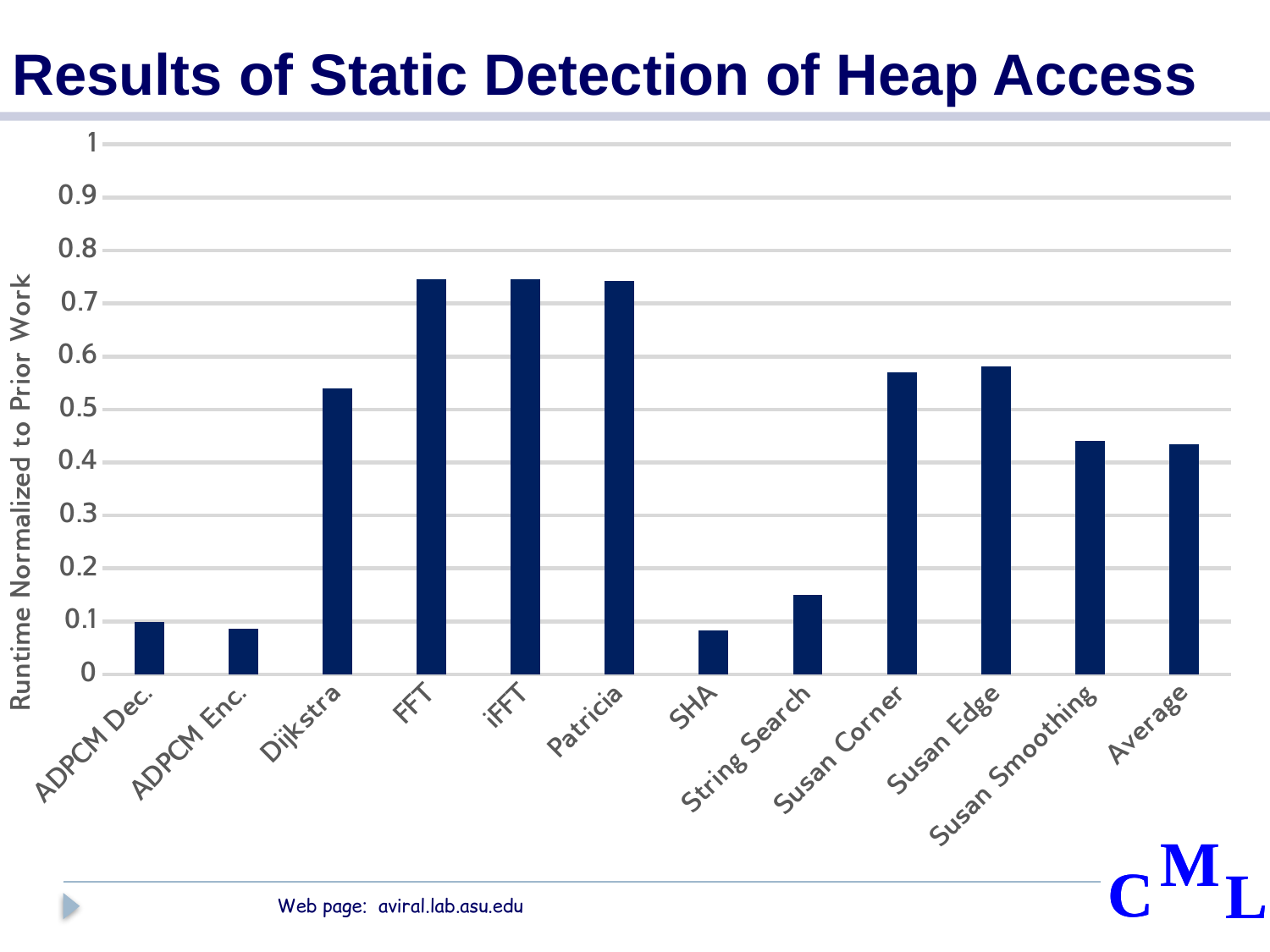

# Results of Static Detection of Heap Access

### Chart

| Category |  |
|---|---|
| ADPCM Dec. | 0.09860302499615166 |
| ADPCM Enc. | 0.08621964528355217 |
| Dijkstra | 0.5397158608477345 |
| FFT | 0.745876245888543 |
| iFFT | 0.7458535223548877 |
| Patricia | 0.7427311432667311 |
| SHA | 0.08332917104570618 |
| String Search | 0.15001112730442845 |
| Susan Corner | 0.5697754072786102 |
| Susan Edge | 0.5803904334735038 |
| Susan Smoothing | 0.4403694555282545 |
| Average | 0.43480682156982753 |